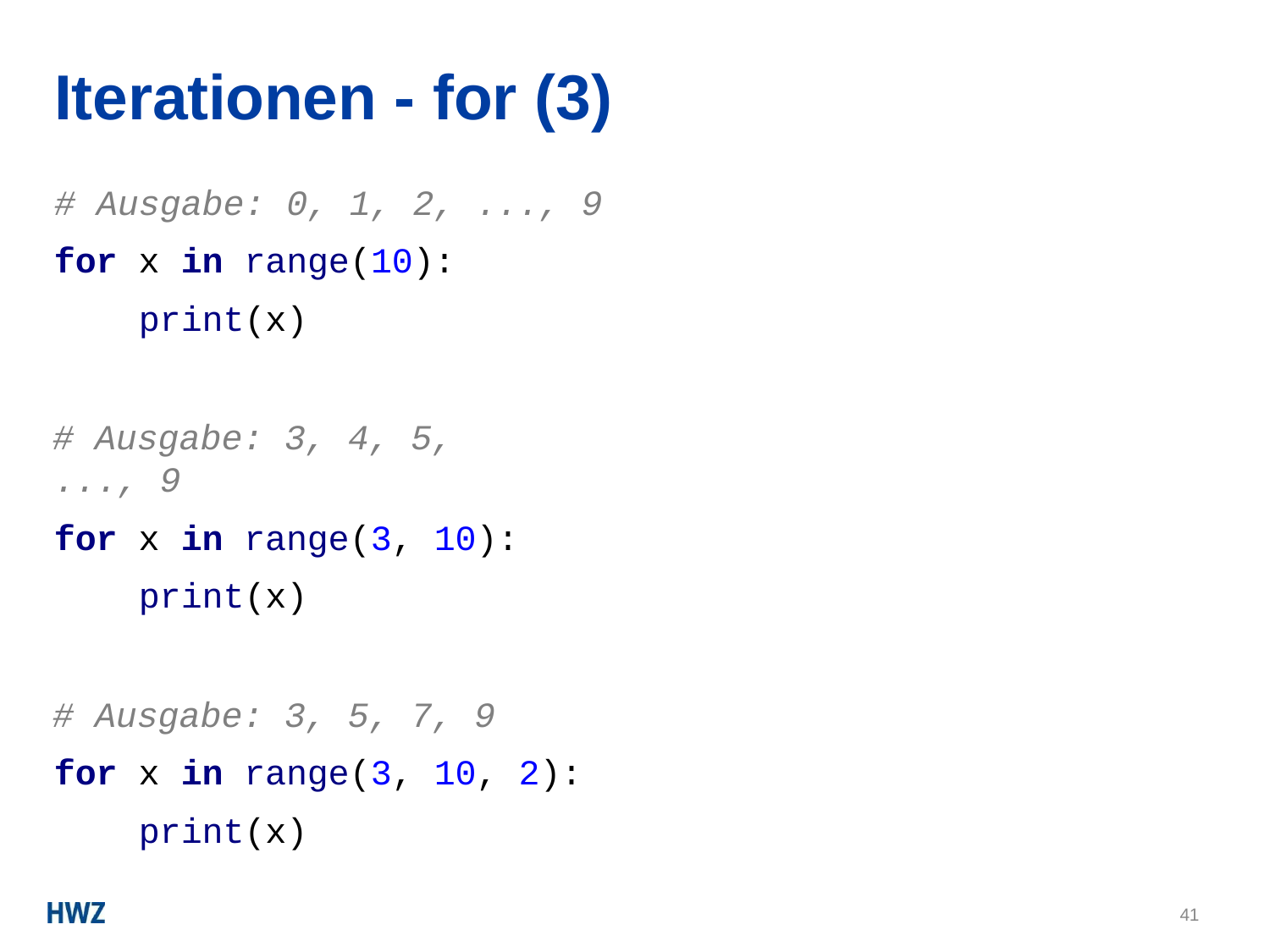

# Iterationen - for (3)
# Ausgabe: 0, 1, 2, ..., 9
for x in range(10):  print(x)

# Ausgabe: 3, 4, 5, ..., 9
for x in range(3, 10):  print(x)

# Ausgabe: 3, 5, 7, 9
for x in range(3, 10, 2):  print(x)
41